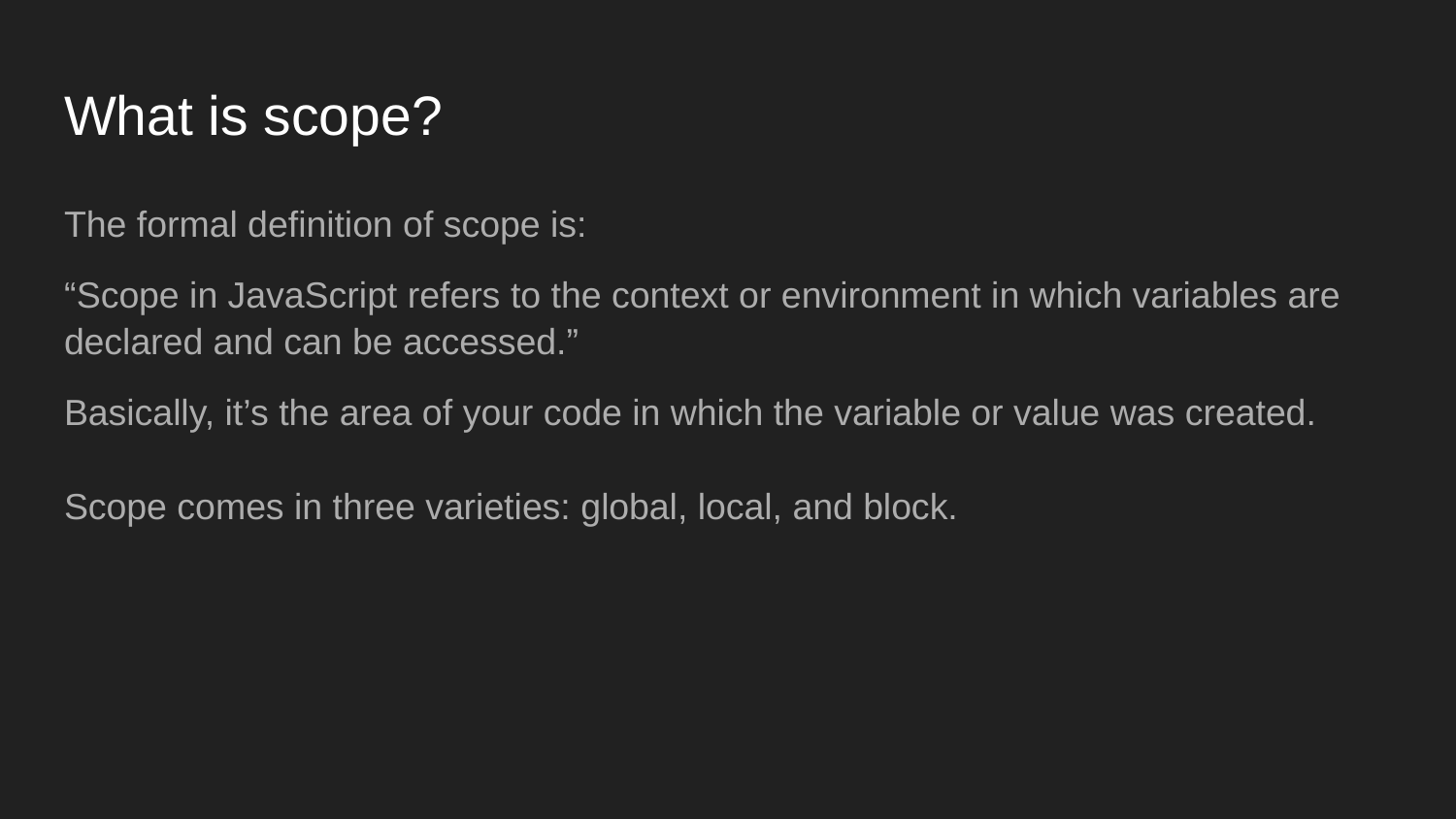

# What is scope?
The formal definition of scope is:
“Scope in JavaScript refers to the context or environment in which variables are declared and can be accessed.”
Basically, it’s the area of your code in which the variable or value was created.
Scope comes in three varieties: global, local, and block.